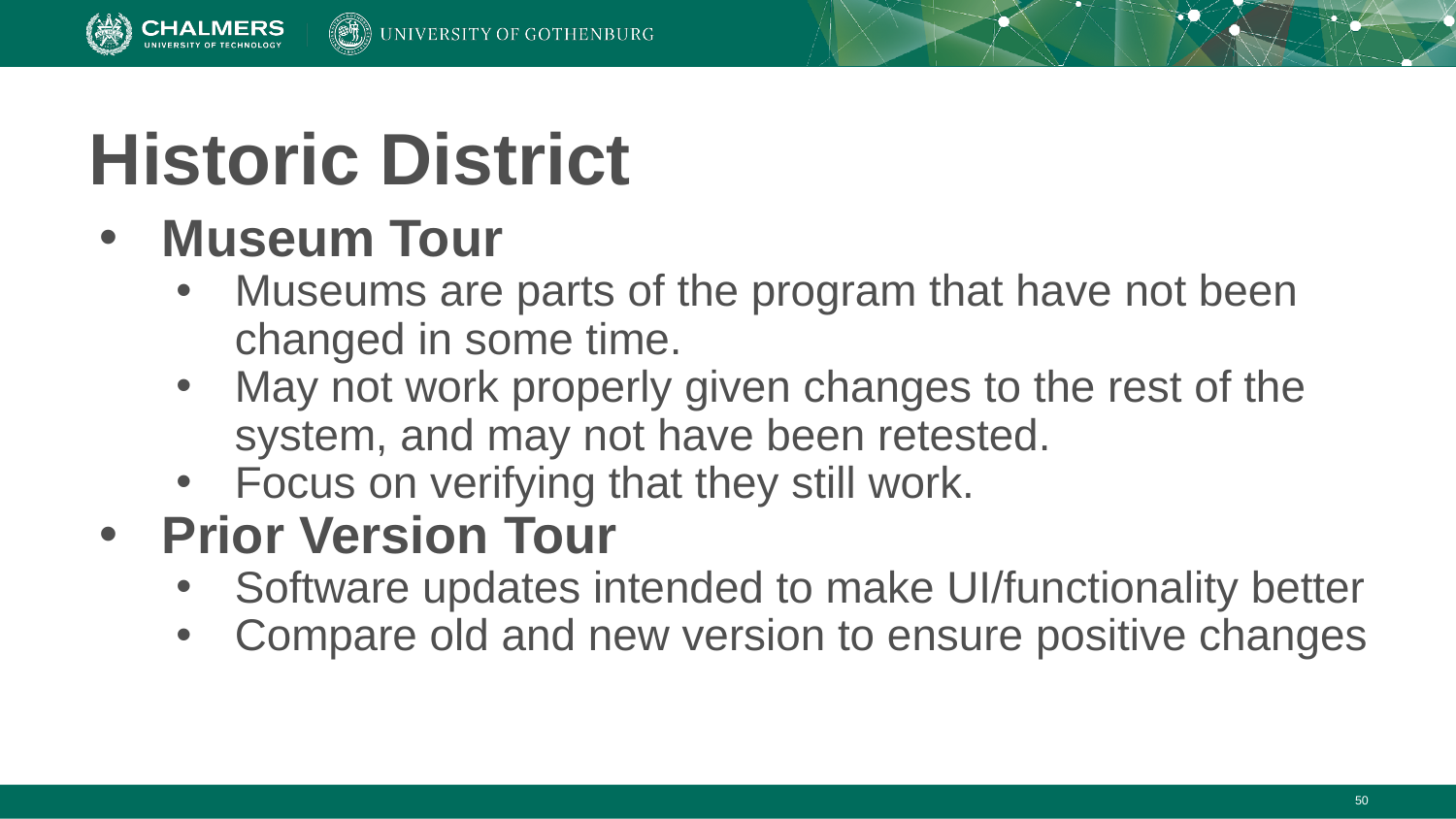

# Historic District
Museum Tour
Museums are parts of the program that have not been changed in some time.
May not work properly given changes to the rest of the system, and may not have been retested.
Focus on verifying that they still work.
Prior Version Tour
Software updates intended to make UI/functionality better
Compare old and new version to ensure positive changes
50